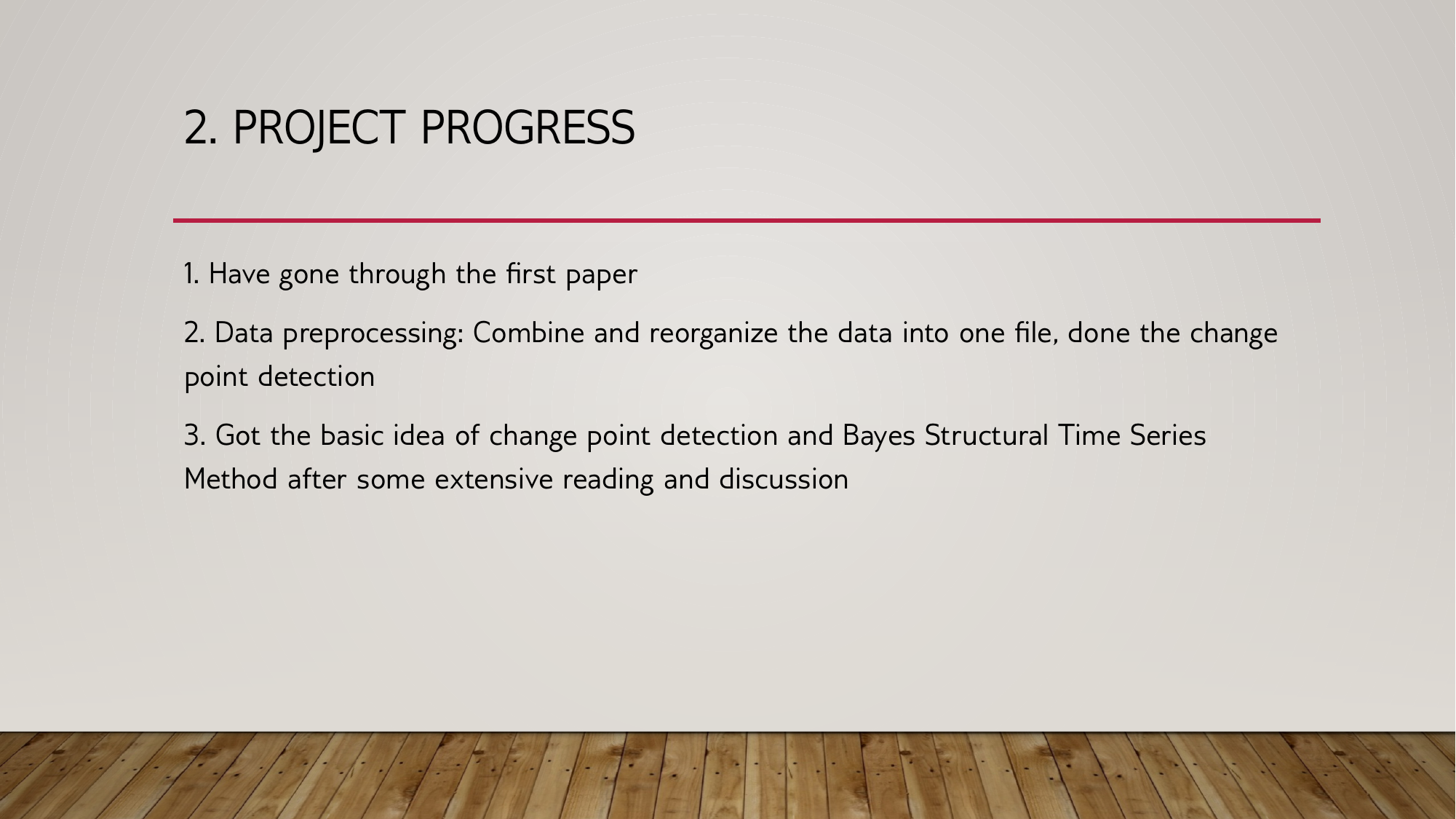

# 2. PROJECT PROGRESS
1. Have gone through the first paper
2. Data preprocessing: Combine and reorganize the data into one file, done the change point detection
3. Got the basic idea of change point detection and Bayes Structural Time Series Method after some extensive reading and discussion